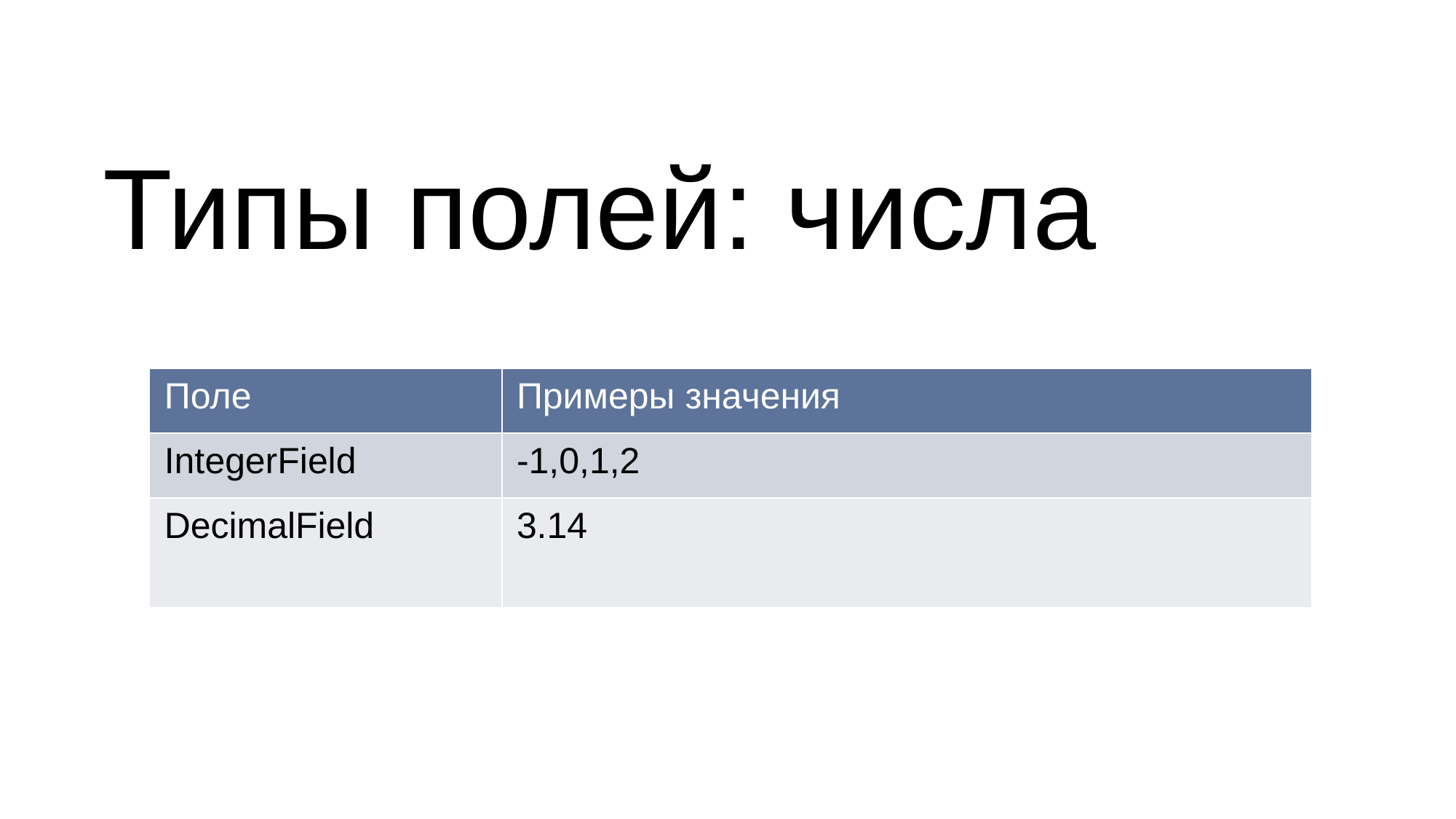

# Типы полей: числа
| Поле | Примеры значения |
| --- | --- |
| IntegerField | -1,0,1,2 |
| DecimalField | 3.14 |